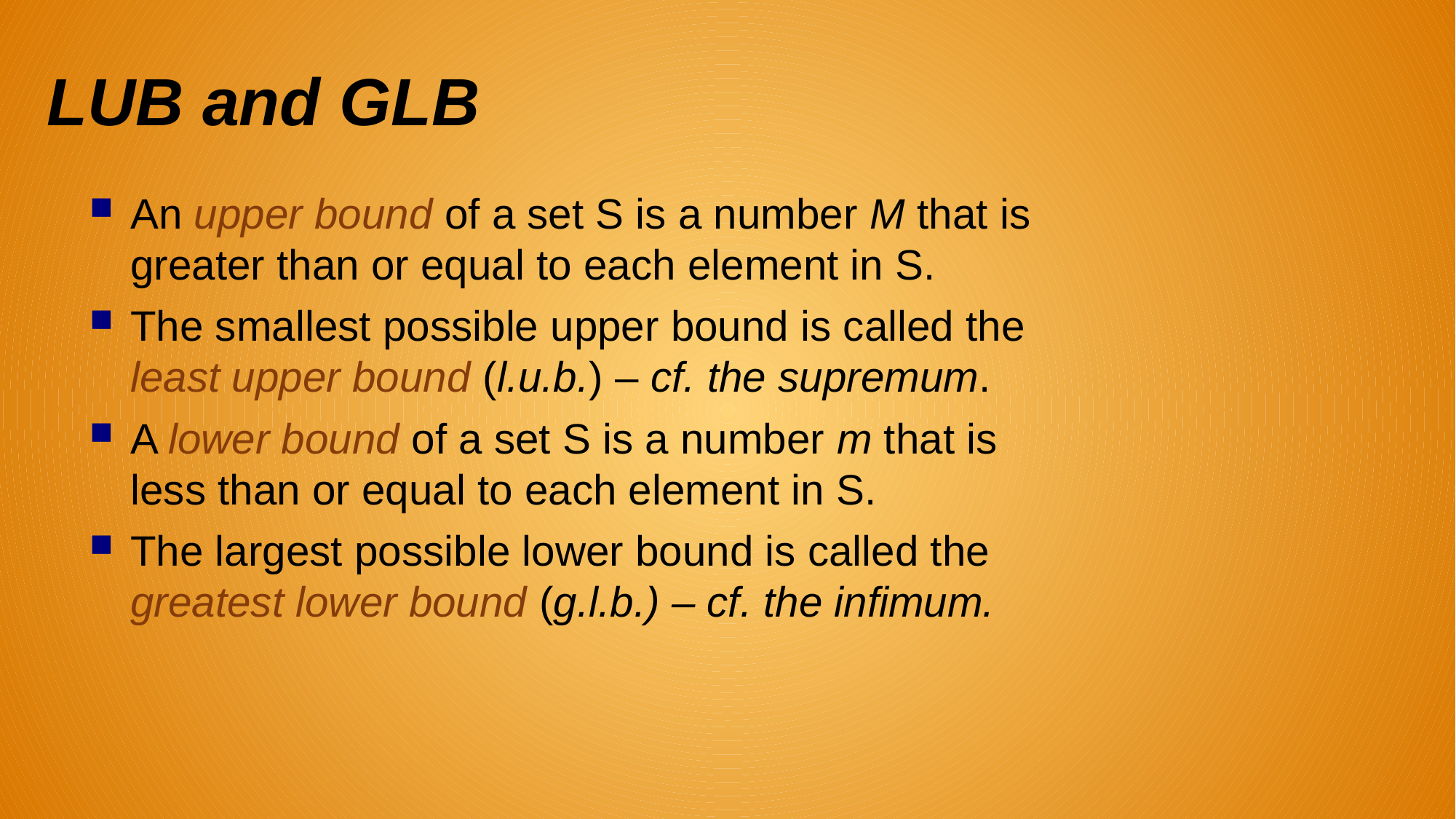

LUB and GLB
An upper bound of a set S is a number M that is greater than or equal to each element in S.
The smallest possible upper bound is called the least upper bound (l.u.b.) – cf. the supremum.
A lower bound of a set S is a number m that is less than or equal to each element in S.
The largest possible lower bound is called the greatest lower bound (g.l.b.) – cf. the infimum.